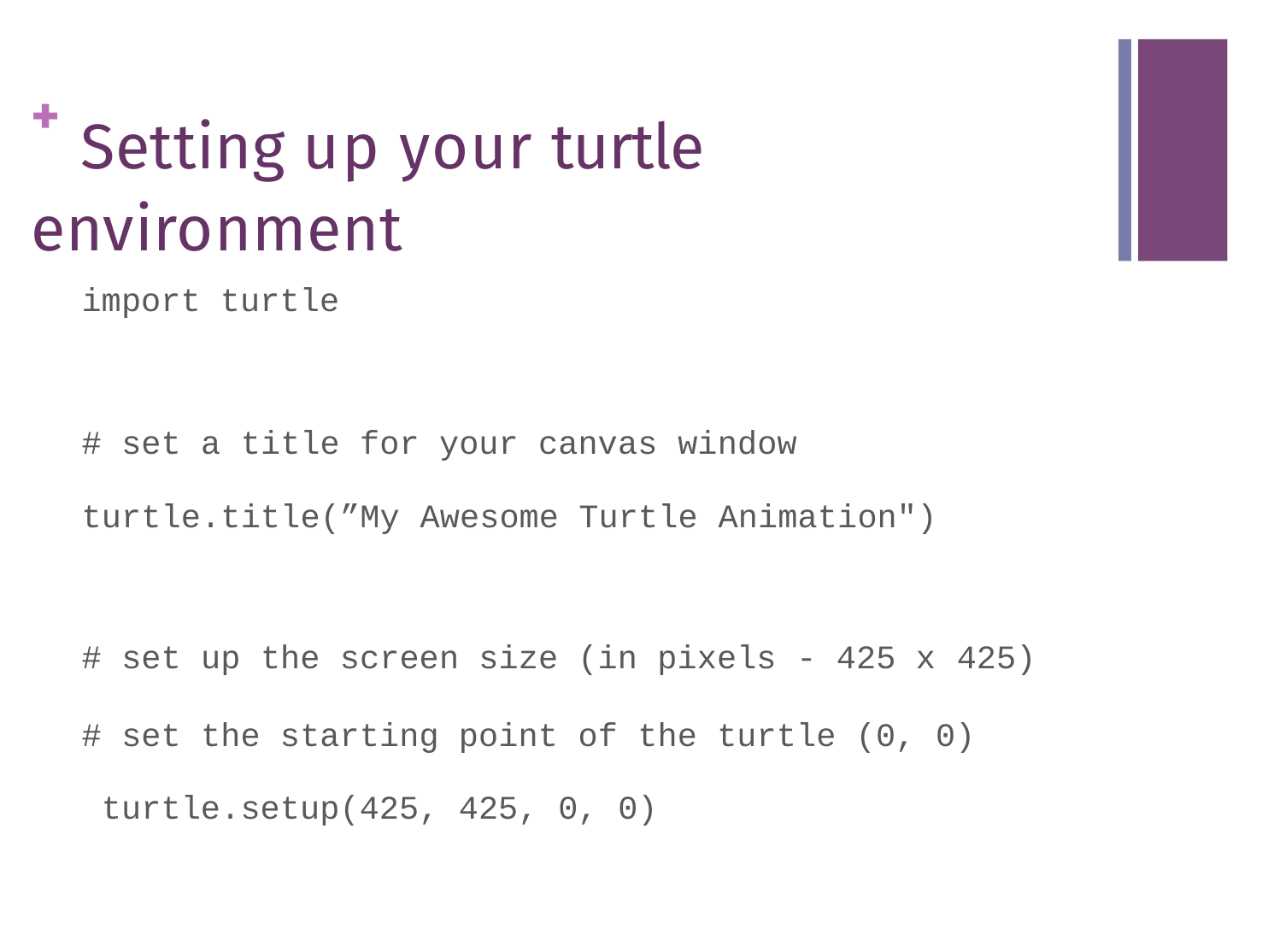

# + Setting up your turtle environment
import turtle
# set a title for your canvas window

turtle.title(”My Awesome Turtle Animation")
# set up the screen size (in pixels - 425 x 425)
# set the starting point of the turtle (0, 0)  turtle.setup(425, 425, 0, 0)